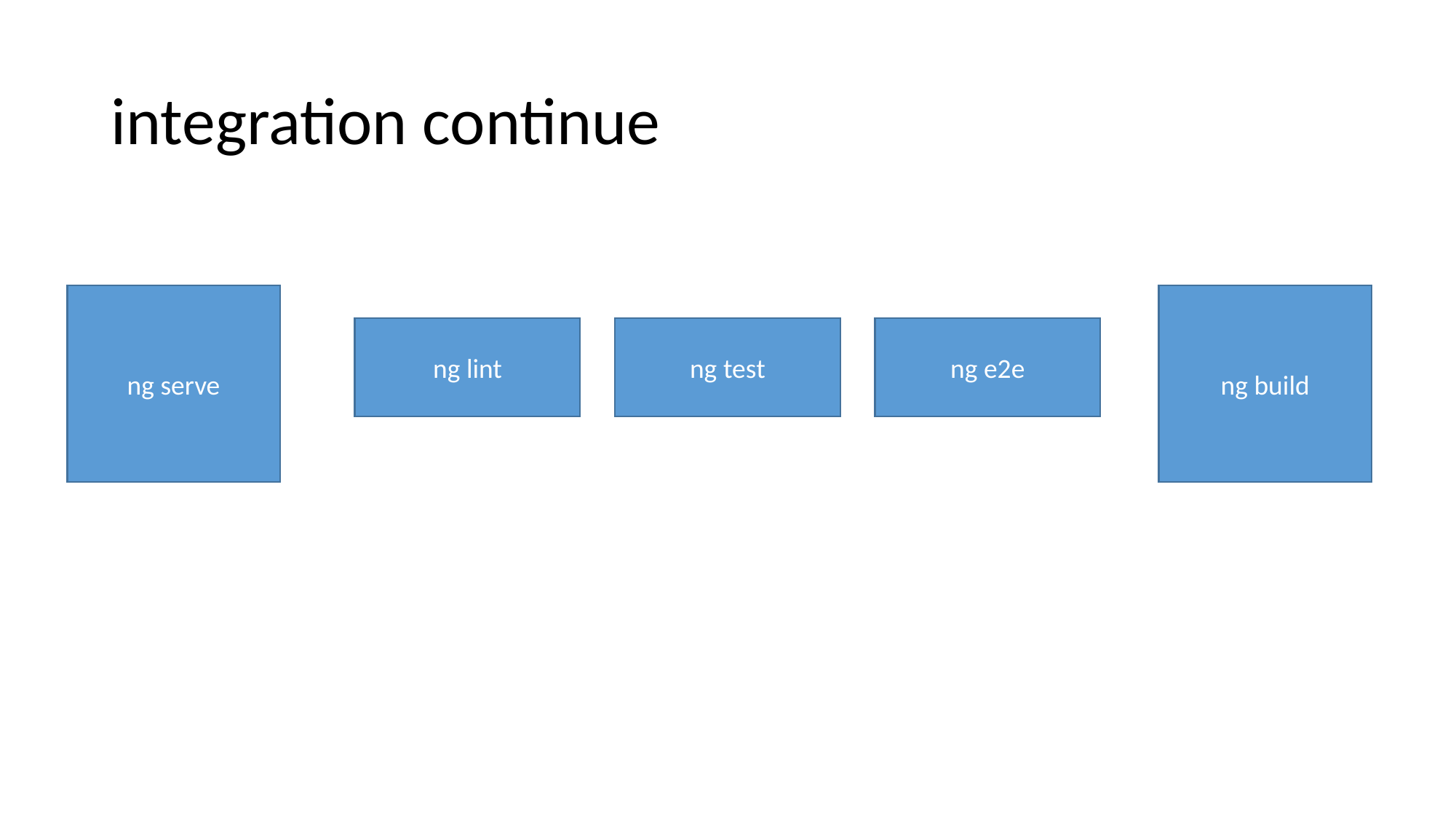

# integration continue
ng serve
ng build
ng lint
ng test
ng e2e